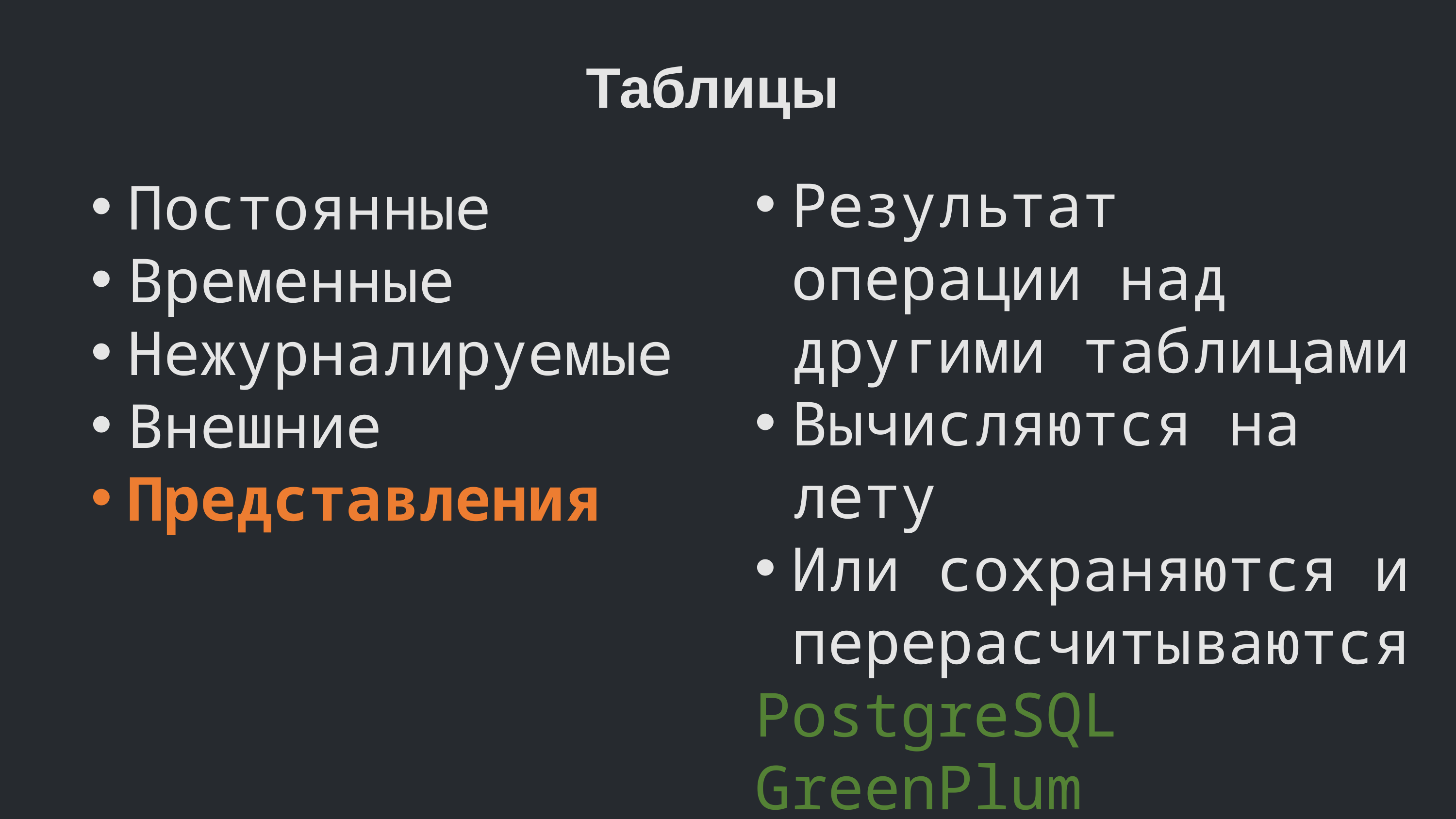

Таблицы
Результат операции над другими таблицами
Вычисляются на лету
Или сохраняются и перерасчитываются
PostgreSQL   GreenPlum
Постоянные
Временные
Нежурналируемые
Внешние
Представления